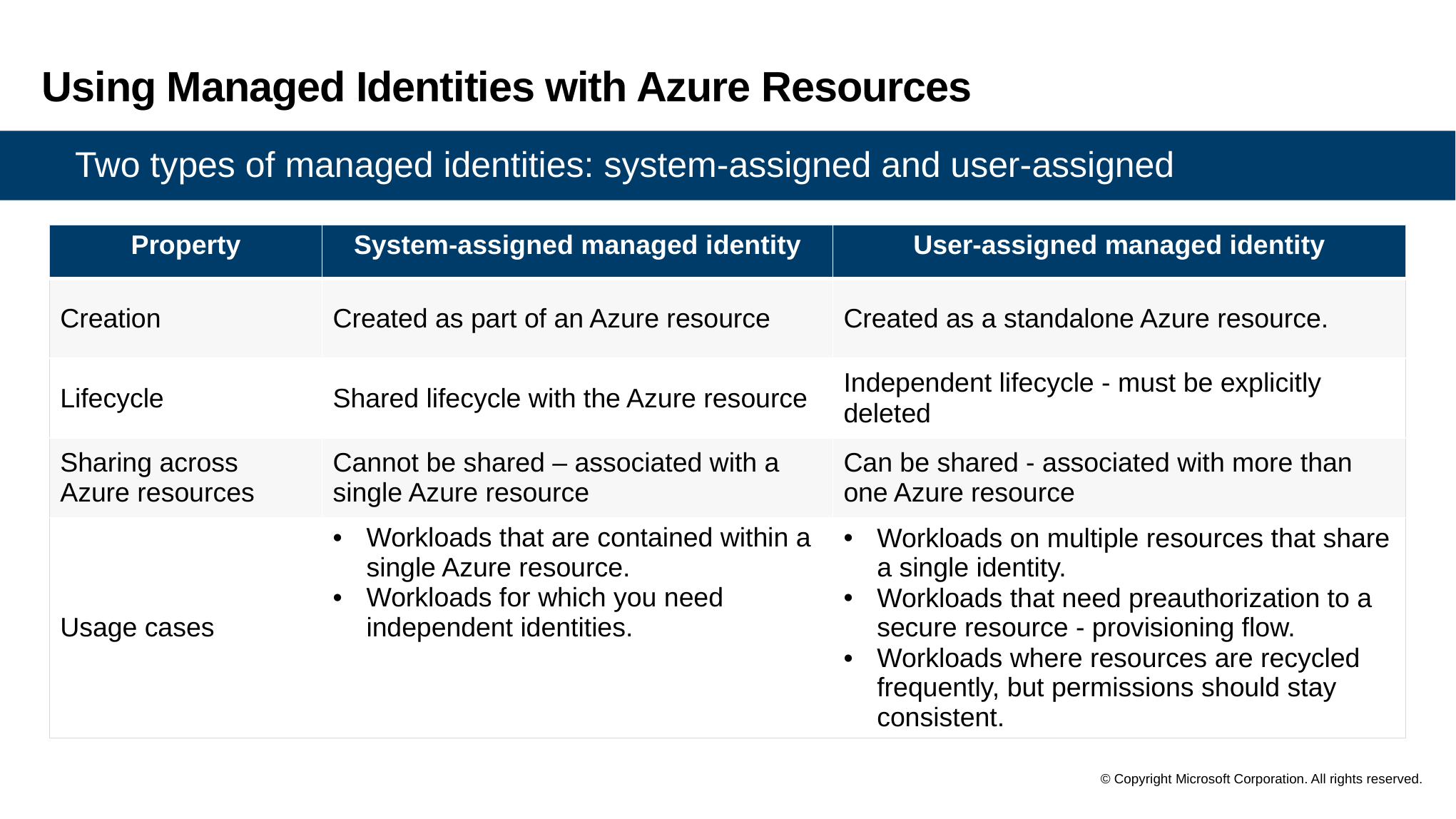

# Using Managed Identities with Azure Resources
Two types of managed identities: system-assigned and user-assigned
| Property | System-assigned managed identity | User-assigned managed identity |
| --- | --- | --- |
| Creation | Created as part of an Azure resource | Created as a standalone Azure resource. |
| Lifecycle | Shared lifecycle with the Azure resource | Independent lifecycle - must be explicitly deleted |
| Sharing across Azure resources | Cannot be shared – associated with a single Azure resource | Can be shared - associated with more than one Azure resource |
| Usage cases | Workloads that are contained within a single Azure resource. Workloads for which you need independent identities. | Workloads on multiple resources that share a single identity. Workloads that need preauthorization to a secure resource - provisioning flow. Workloads where resources are recycled frequently, but permissions should stay consistent. |